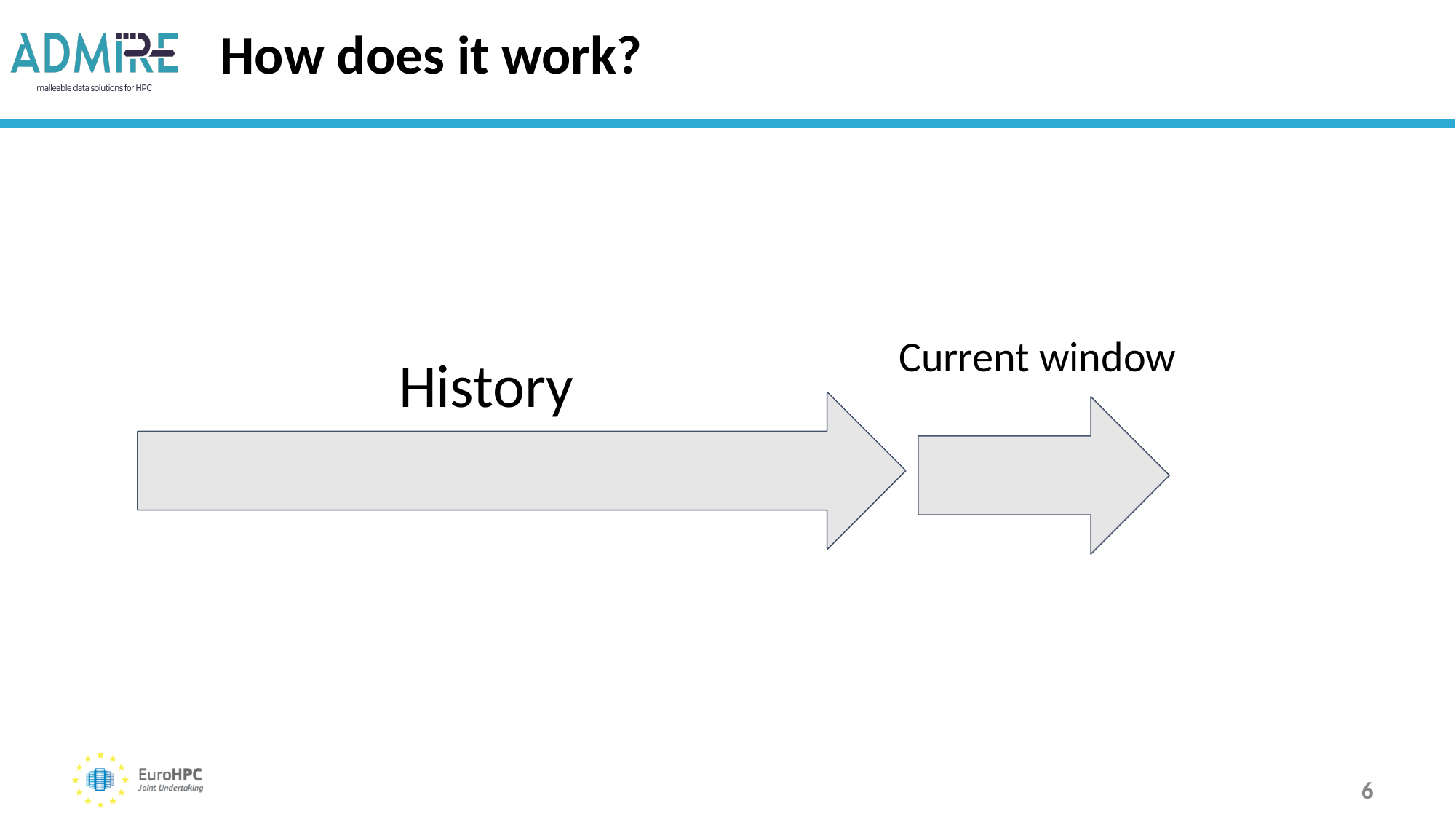

# How does it work?
Current window
History

6